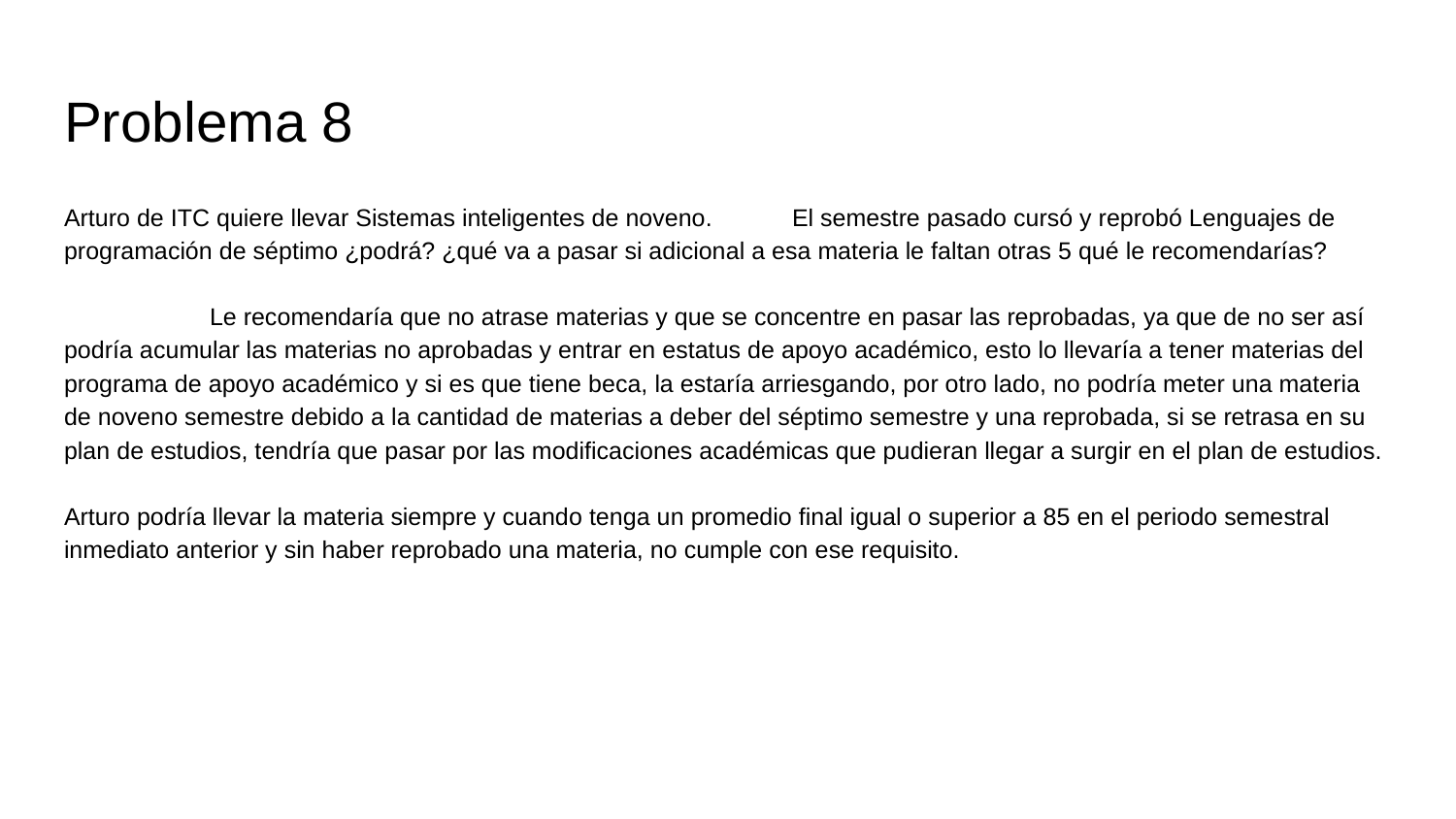

# Problema 8
Arturo de ITC quiere llevar Sistemas inteligentes de noveno.	El semestre pasado cursó y reprobó Lenguajes de programación de séptimo ¿podrá? ¿qué va a pasar si adicional a esa materia le faltan otras 5 qué le recomendarías?
	Le recomendaría que no atrase materias y que se concentre en pasar las reprobadas, ya que de no ser así podría acumular las materias no aprobadas y entrar en estatus de apoyo académico, esto lo llevaría a tener materias del programa de apoyo académico y si es que tiene beca, la estaría arriesgando, por otro lado, no podría meter una materia de noveno semestre debido a la cantidad de materias a deber del séptimo semestre y una reprobada, si se retrasa en su plan de estudios, tendría que pasar por las modificaciones académicas que pudieran llegar a surgir en el plan de estudios.
Arturo podría llevar la materia siempre y cuando tenga un promedio final igual o superior a 85 en el periodo semestral inmediato anterior y sin haber reprobado una materia, no cumple con ese requisito.